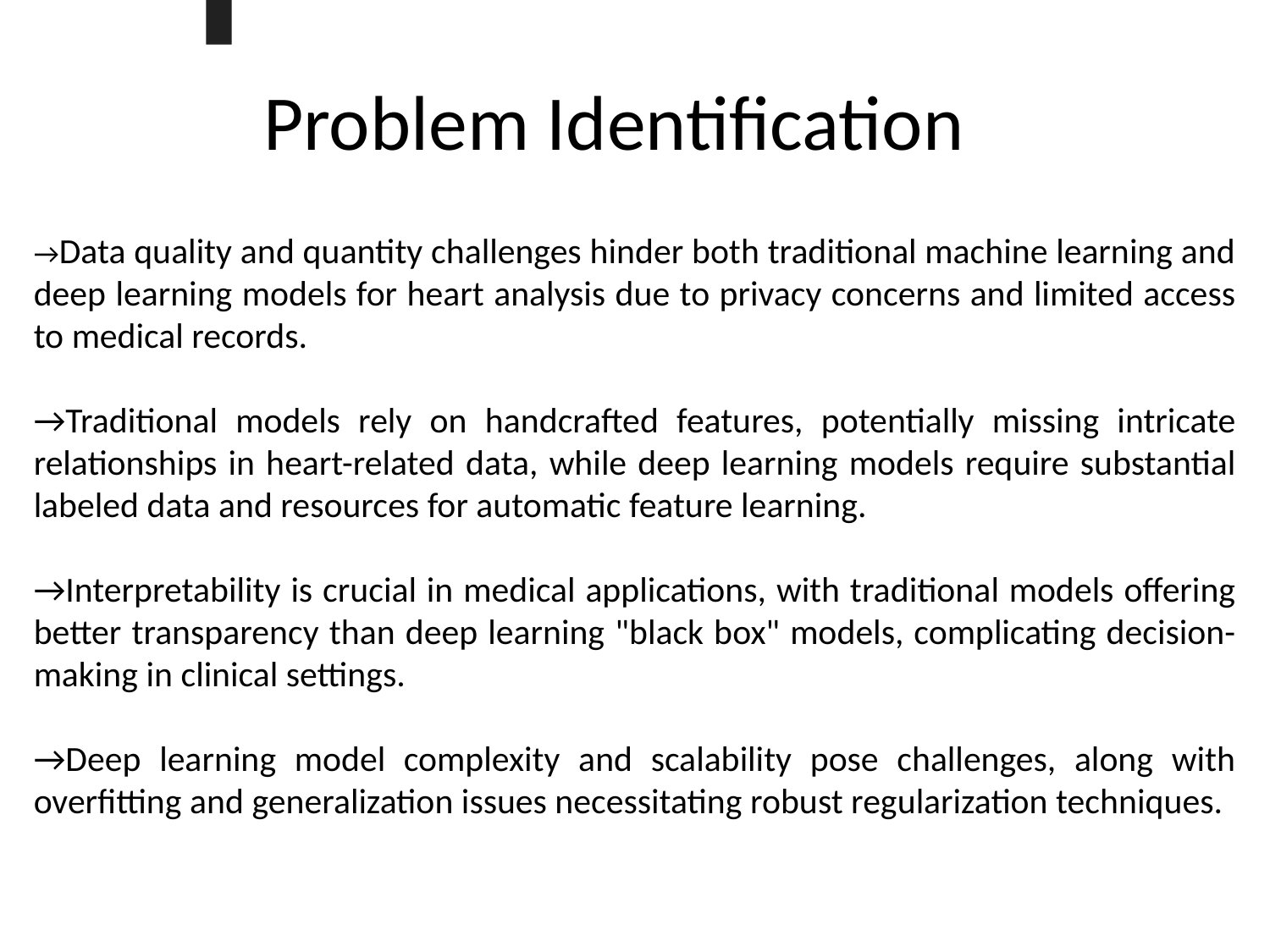

# Problem Identification
→Data quality and quantity challenges hinder both traditional machine learning and deep learning models for heart analysis due to privacy concerns and limited access to medical records.

→Traditional models rely on handcrafted features, potentially missing intricate relationships in heart-related data, while deep learning models require substantial labeled data and resources for automatic feature learning.

→Interpretability is crucial in medical applications, with traditional models offering better transparency than deep learning "black box" models, complicating decision-making in clinical settings.

→Deep learning model complexity and scalability pose challenges, along with overfitting and generalization issues necessitating robust regularization techniques.